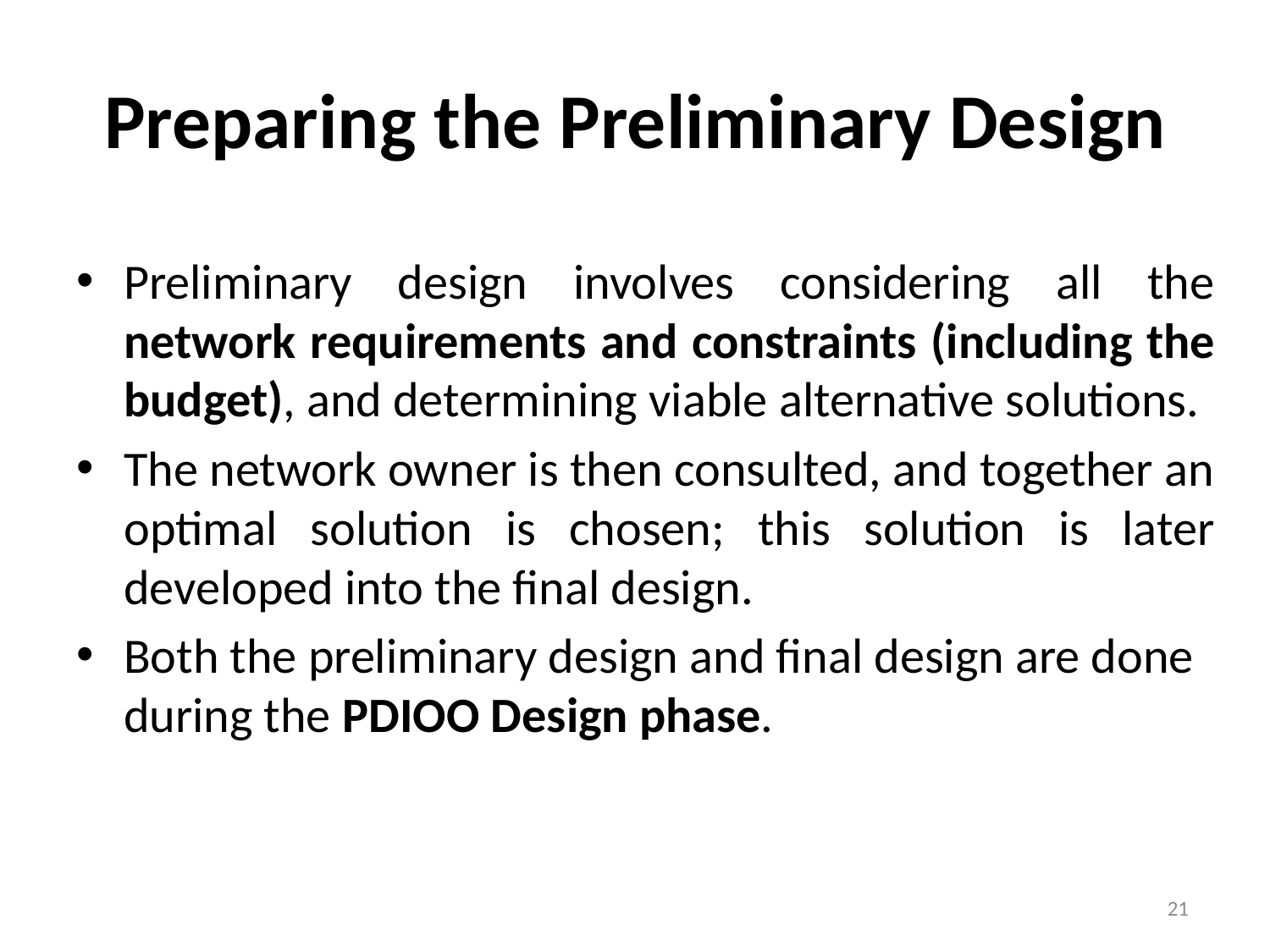

# Preparing the Preliminary Design
Preliminary design involves considering all the network requirements and constraints (including the budget), and determining viable alternative solutions.
The network owner is then consulted, and together an optimal solution is chosen; this solution is later developed into the final design.
Both the preliminary design and final design are done during the PDIOO Design phase.

21